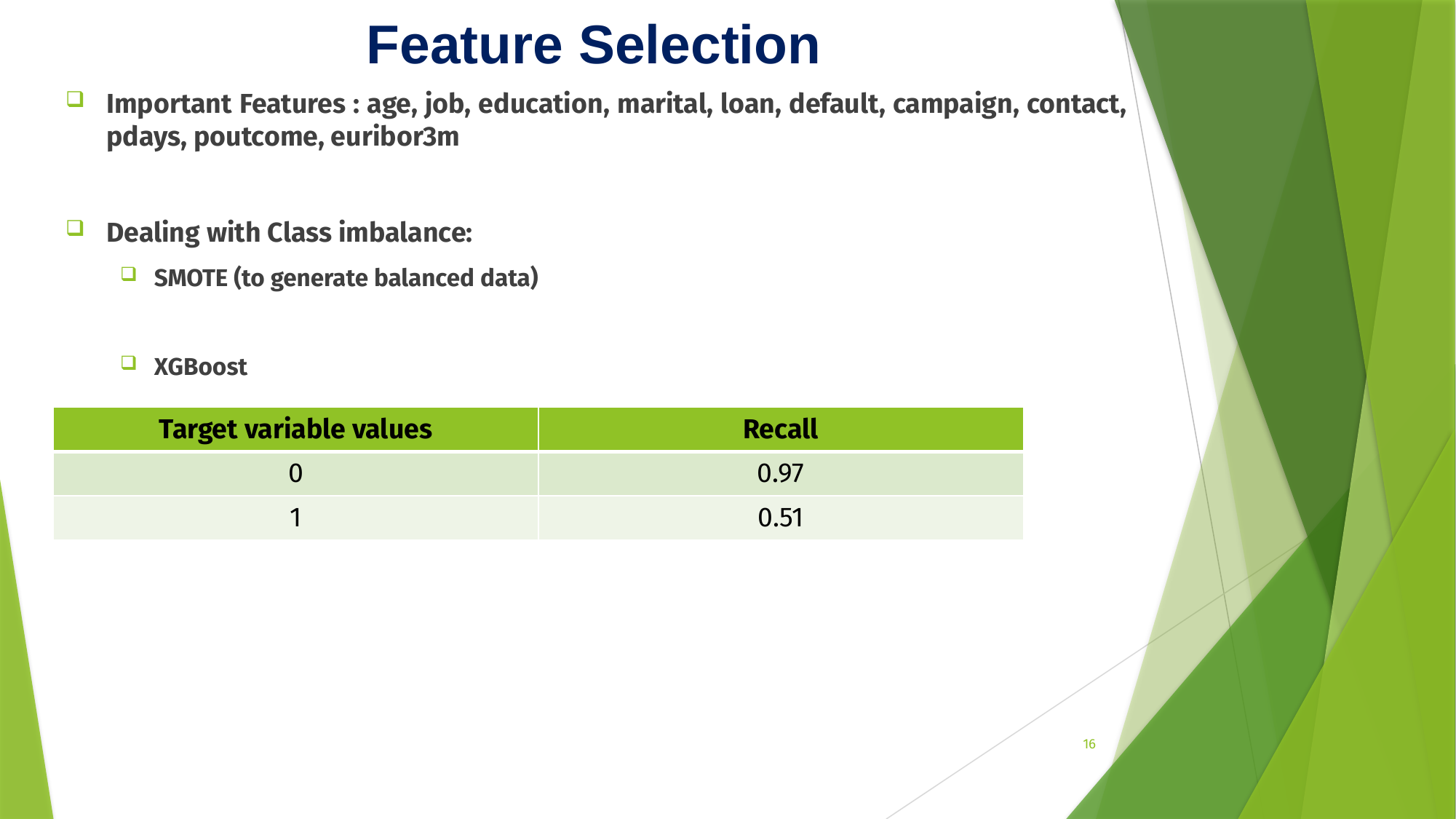

# Feature Selection
Important Features : age, job, education, marital, loan, default, campaign, contact, pdays, poutcome, euribor3m

Dealing with Class imbalance:
SMOTE (to generate balanced data)

XGBoost

| Target variable values | Recall |
| --- | --- |
| 0 | 0.97 |
| 1 | 0.51 |
16